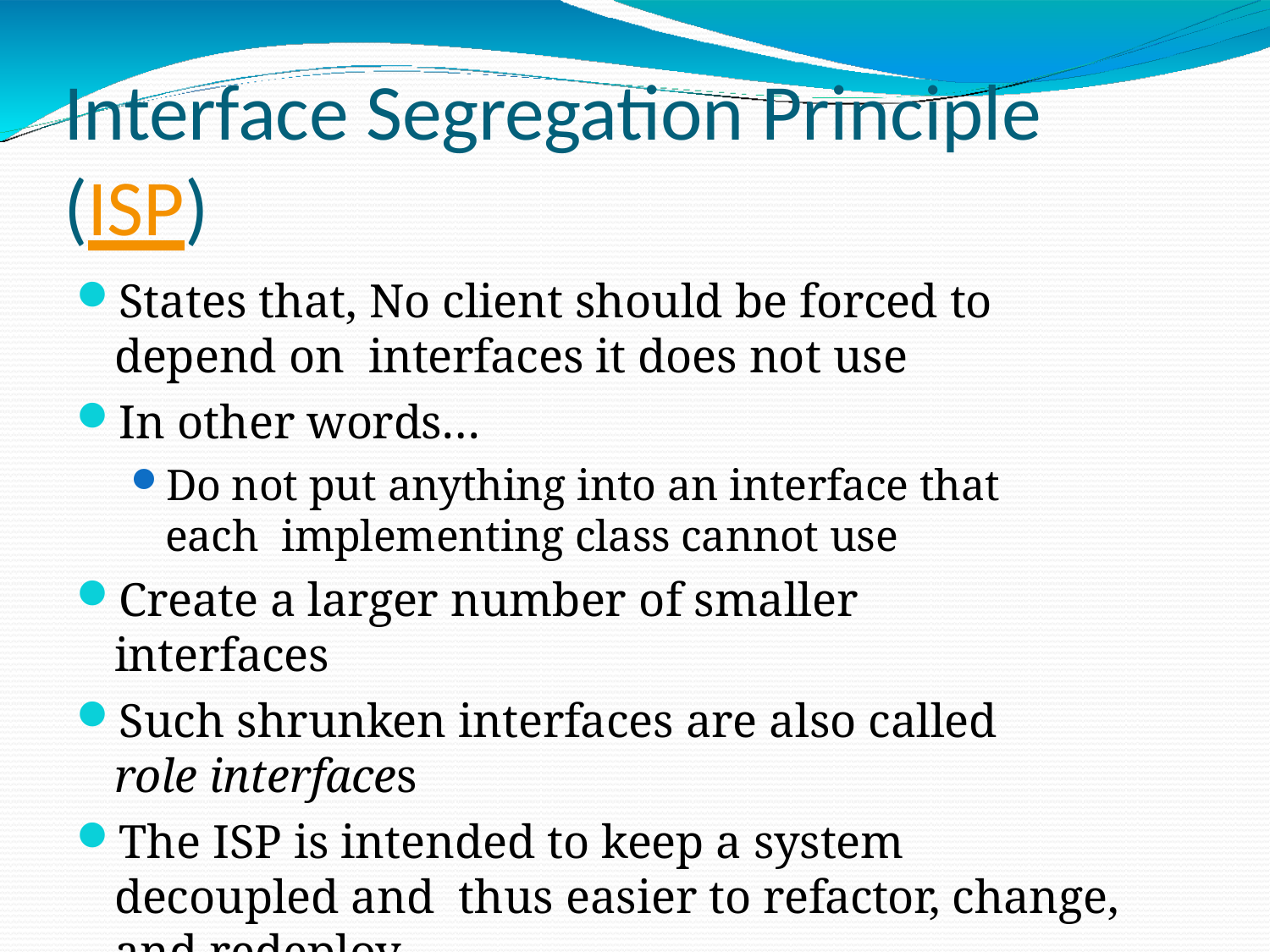

# Interface Segregation Principle
(ISP)
States that, No client should be forced to depend on  interfaces it does not use
In other words…
Do not put anything into an interface that each  implementing class cannot use
Create a larger number of smaller interfaces
Such shrunken interfaces are also called role interfaces
The ISP is intended to keep a system decoupled and  thus easier to refactor, change, and redeploy